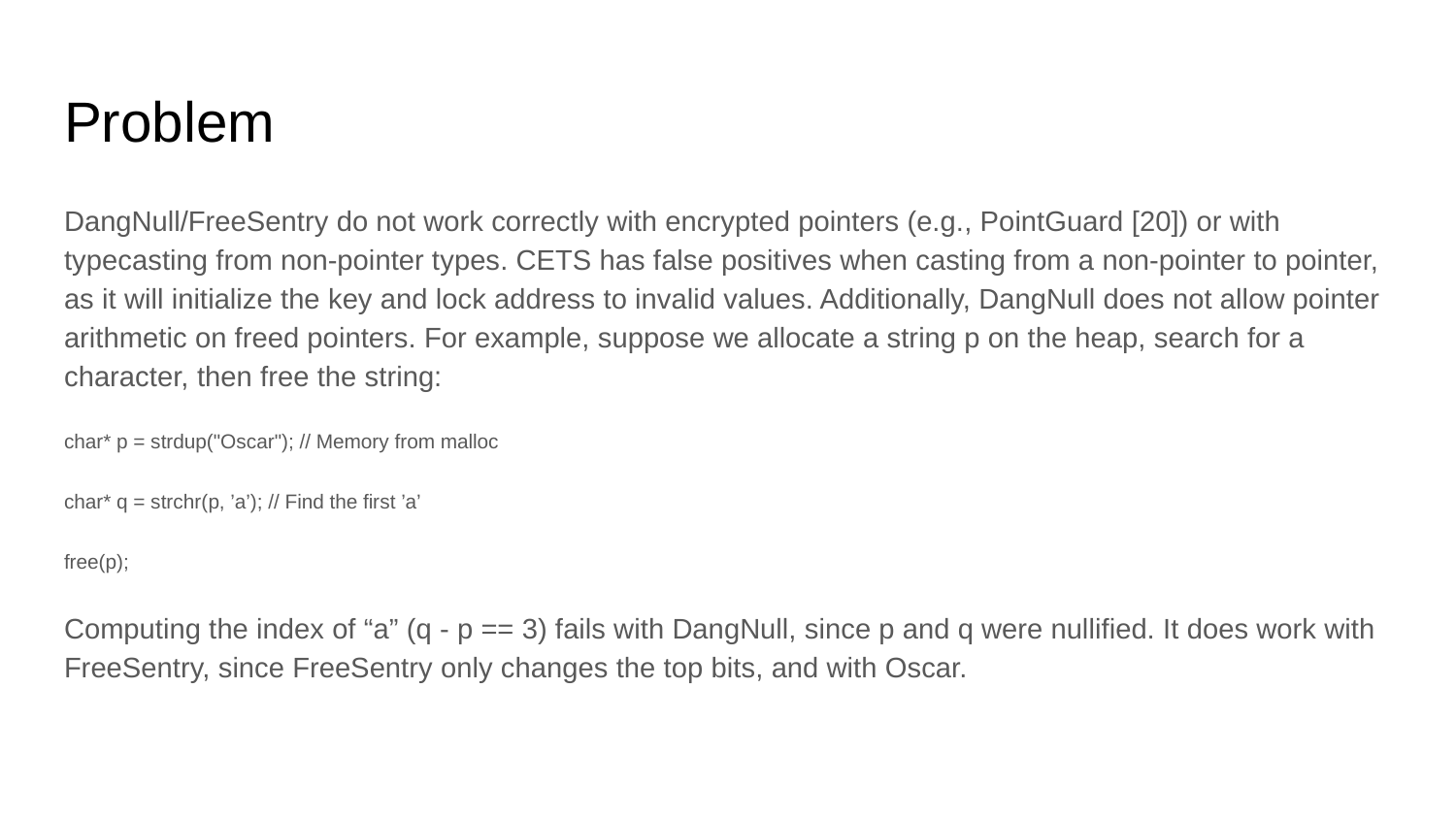

# Problem
DangNull/FreeSentry do not work correctly with encrypted pointers (e.g., PointGuard [20]) or with typecasting from non-pointer types. CETS has false positives when casting from a non-pointer to pointer, as it will initialize the key and lock address to invalid values. Additionally, DangNull does not allow pointer arithmetic on freed pointers. For example, suppose we allocate a string p on the heap, search for a character, then free the string:
char* p = strdup("Oscar"); // Memory from malloc
char* q = strchr(p, ’a’); // Find the first ’a’
free(p);
Computing the index of “a” (q - p == 3) fails with DangNull, since p and q were nullified. It does work with FreeSentry, since FreeSentry only changes the top bits, and with Oscar.